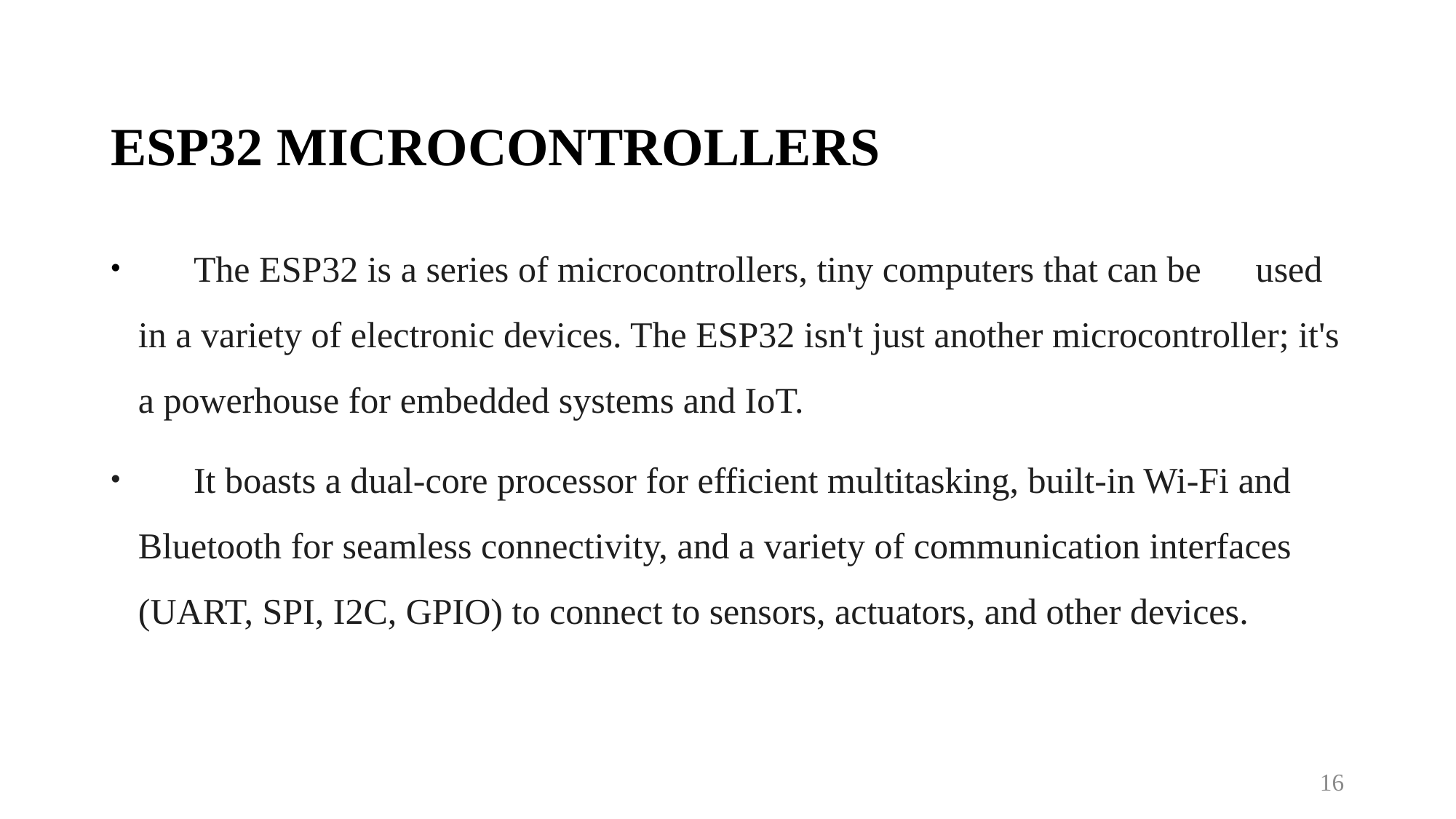

# ESP32 MICROCONTROLLERS

        The ESP32 is a series of microcontrollers, tiny computers that can be      used in a variety of electronic devices. The ESP32 isn't just another microcontroller; it's a powerhouse for embedded systems and IoT.
        It boasts a dual-core processor for efficient multitasking, built-in Wi-Fi and Bluetooth for seamless connectivity, and a variety of communication interfaces (UART, SPI, I2C, GPIO) to connect to sensors, actuators, and other devices.

16